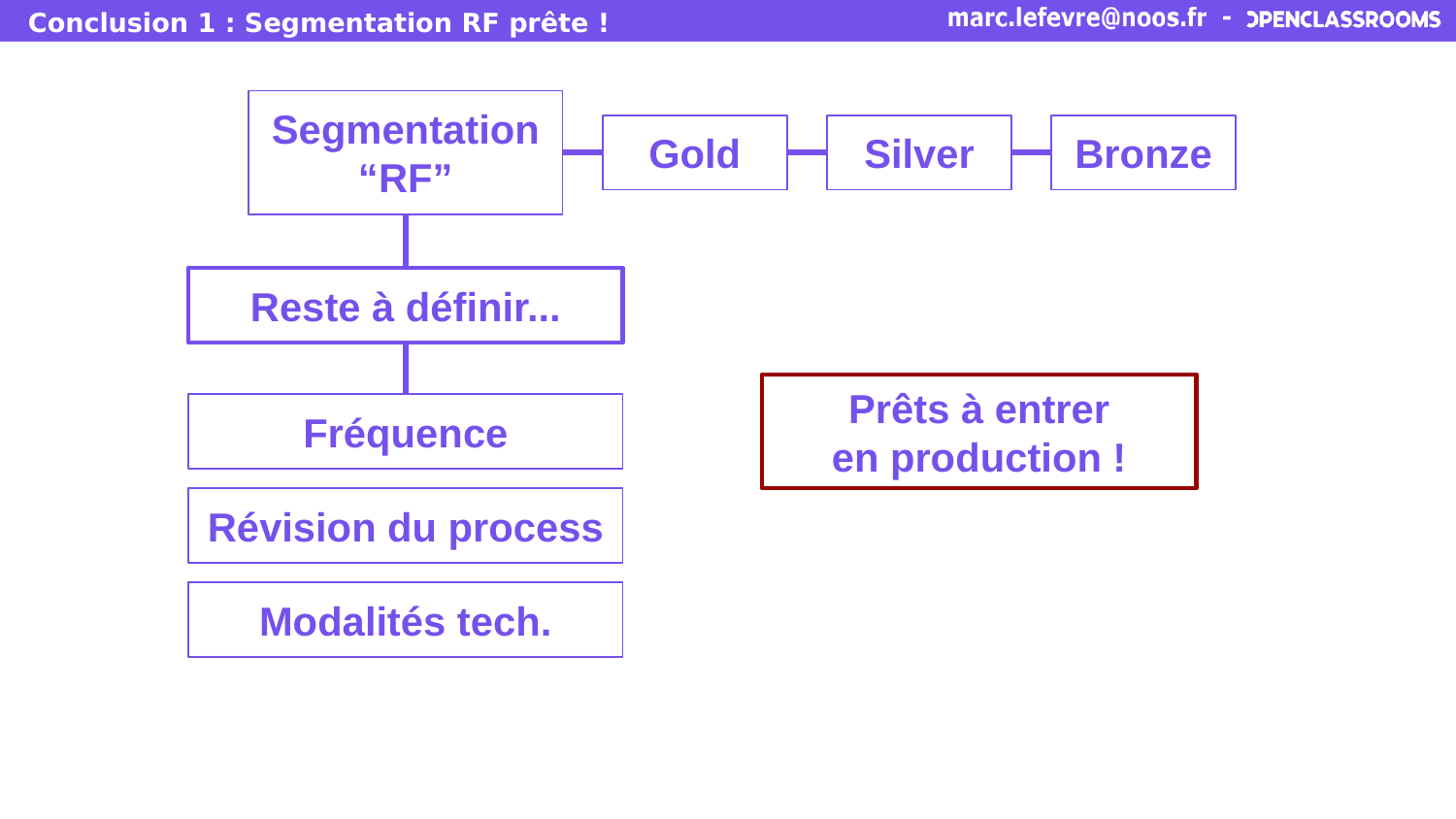

Conclusion 1 : Segmentation RF prête !
Segmentation
“RF”
Gold
Silver
Bronze
Reste à définir...
Prêts à entrer
en production !
Fréquence
Révision du process
Modalités tech.